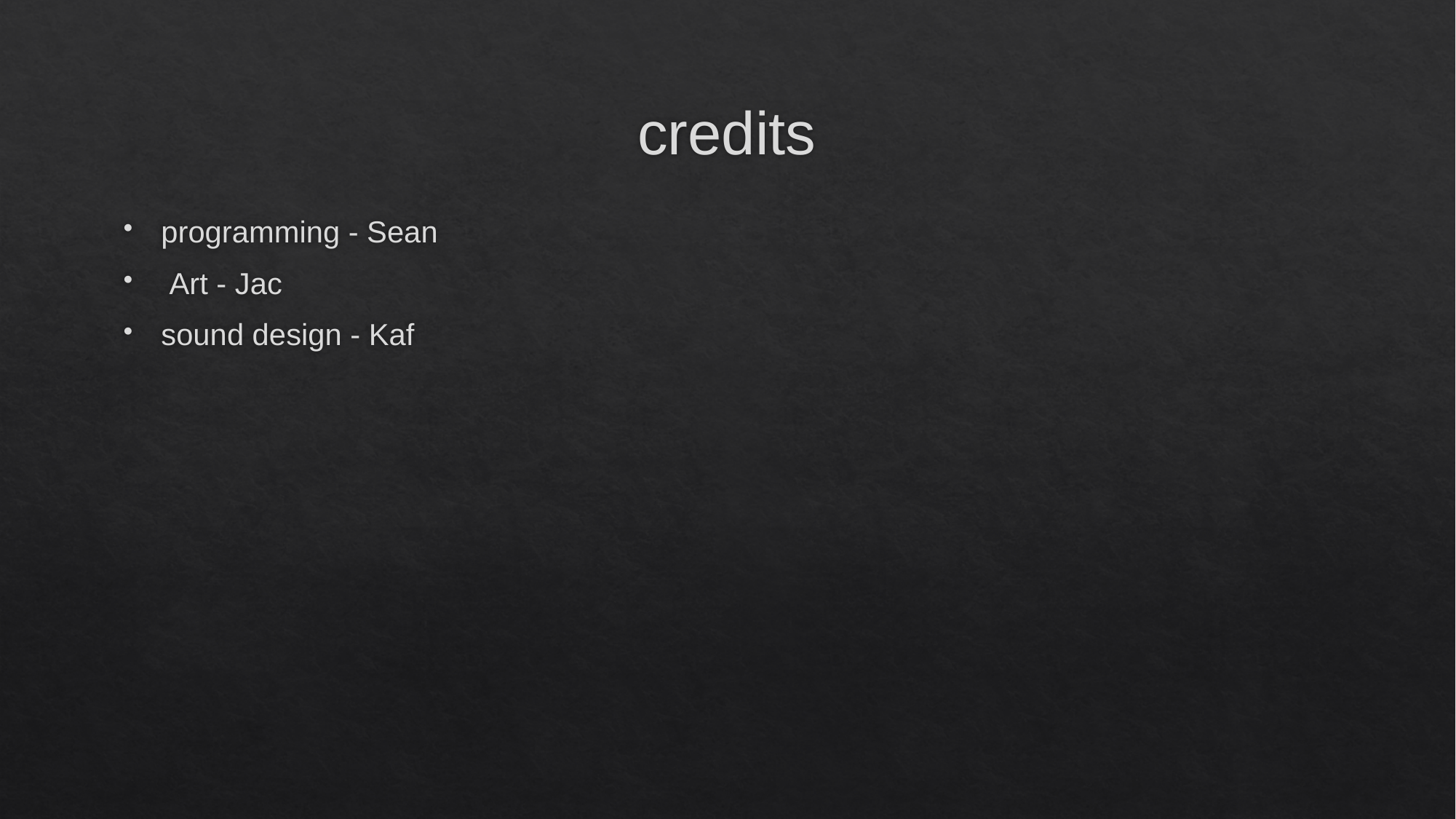

# credits
programming - Sean
 Art - Jac
sound design - Kaf